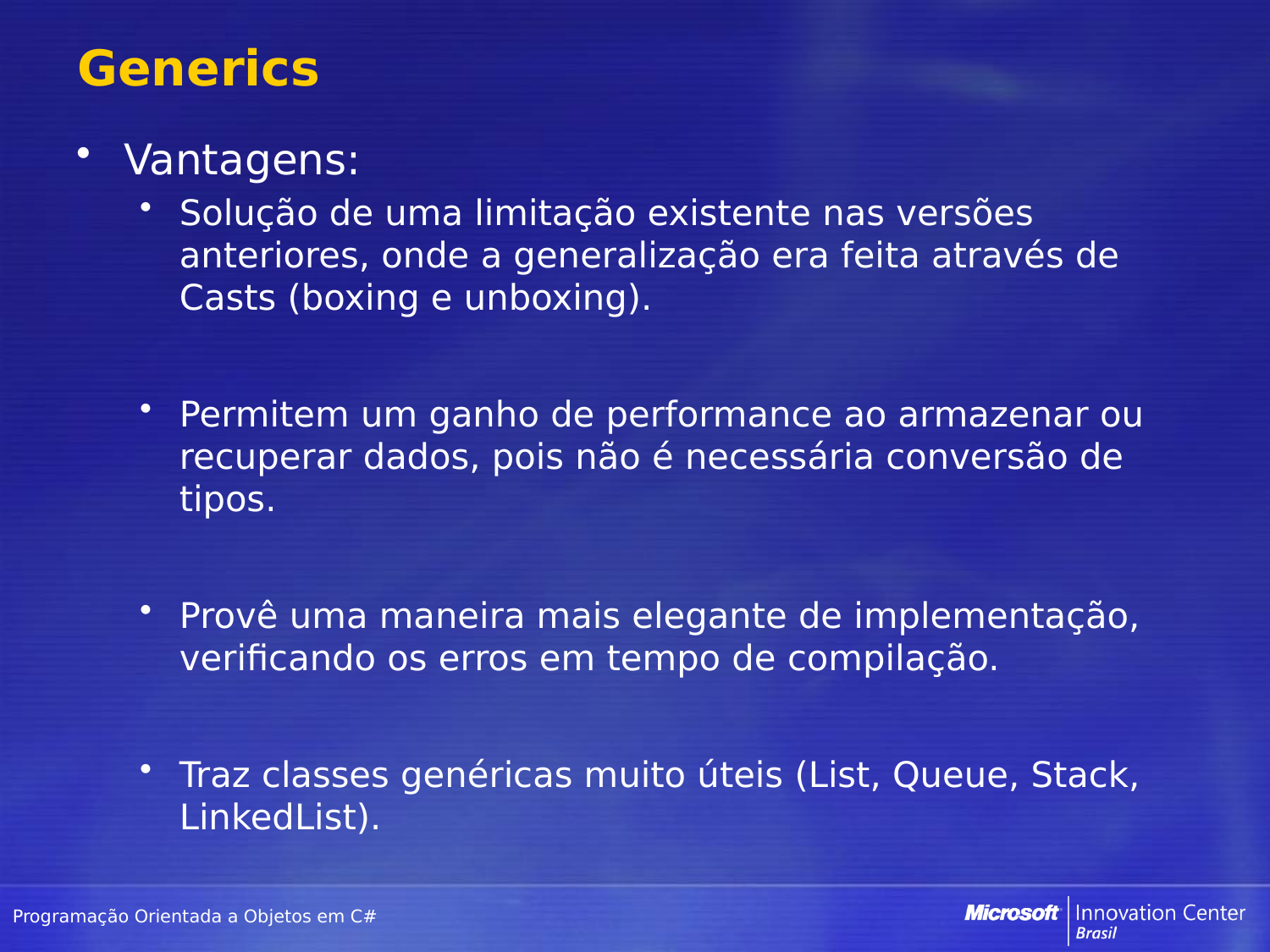

# Generics
Vantagens:
Solução de uma limitação existente nas versões anteriores, onde a generalização era feita através de Casts (boxing e unboxing).

Permitem um ganho de performance ao armazenar ou recuperar dados, pois não é necessária conversão de tipos.

Provê uma maneira mais elegante de implementação, verificando os erros em tempo de compilação.

Traz classes genéricas muito úteis (List, Queue, Stack, LinkedList).